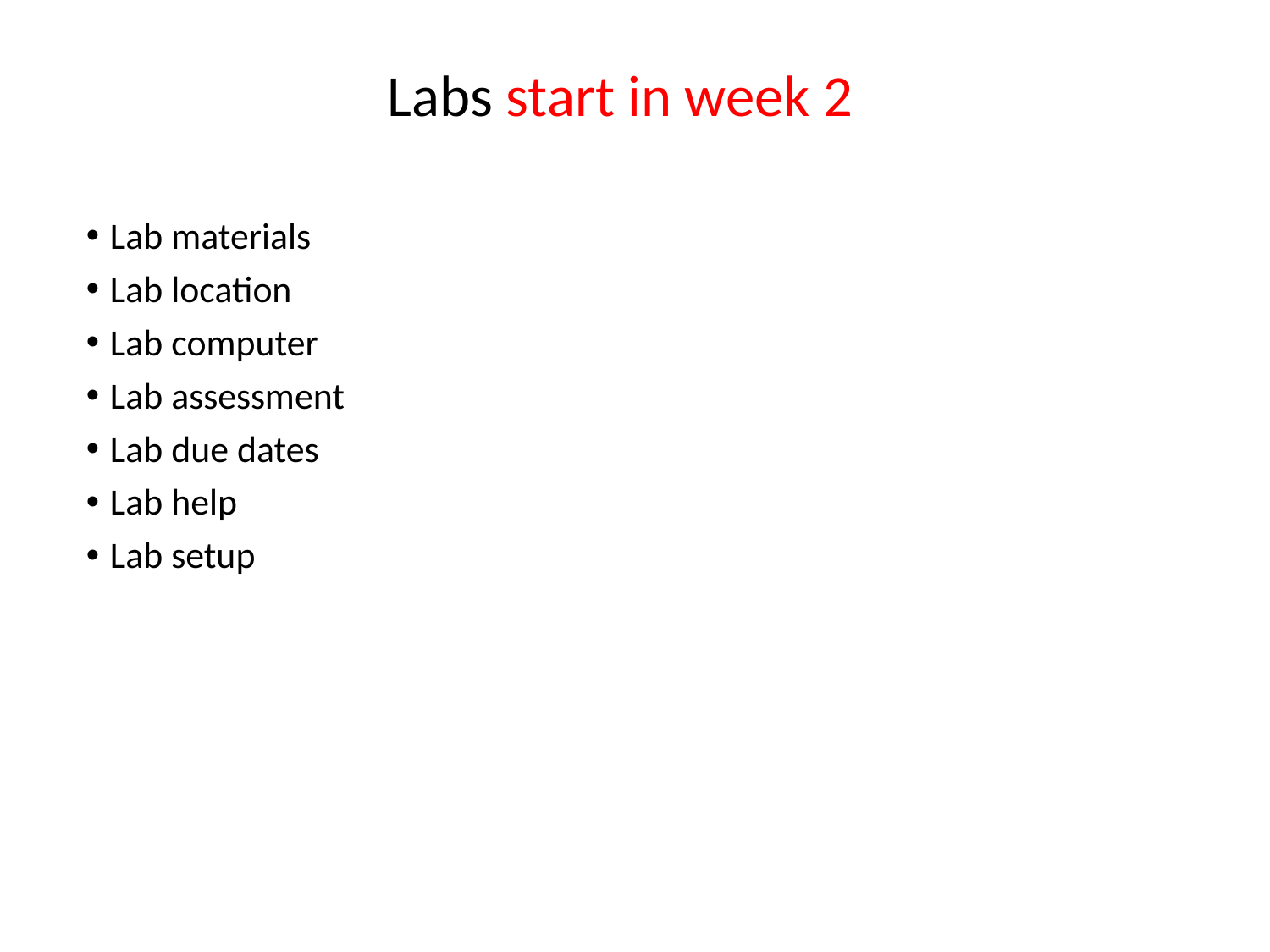

# Labs start in week 2
Lab materials
Lab location
Lab computer
Lab assessment
Lab due dates
Lab help
Lab setup